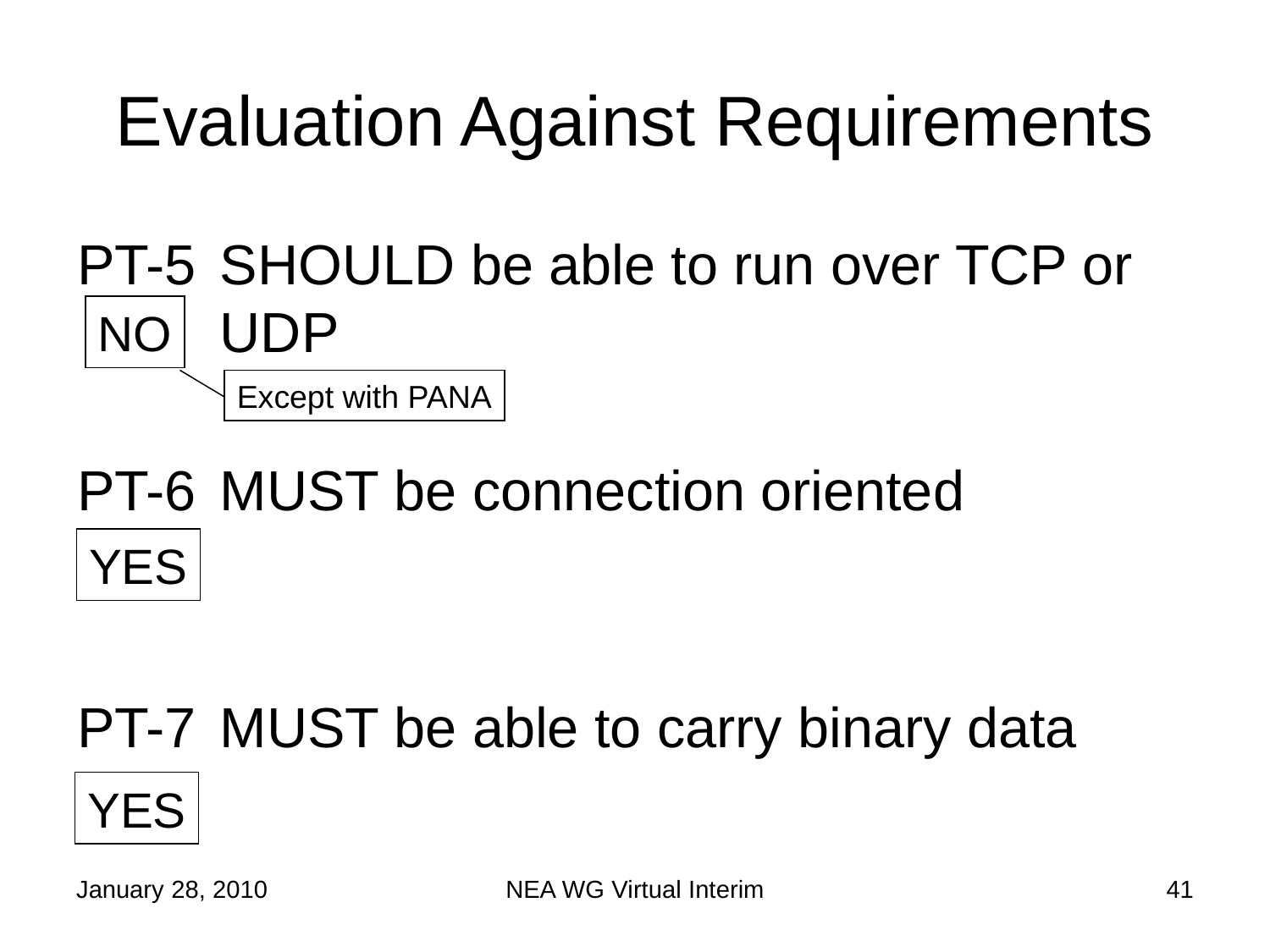

Evaluation Against Requirements
PT-5	SHOULD be able to run over TCP or UDP

PT-6	MUST be connection oriented

PT-7	MUST be able to carry binary data

NO

Except with PANA
YES
YES
January 28, 2010
NEA WG Virtual Interim
41